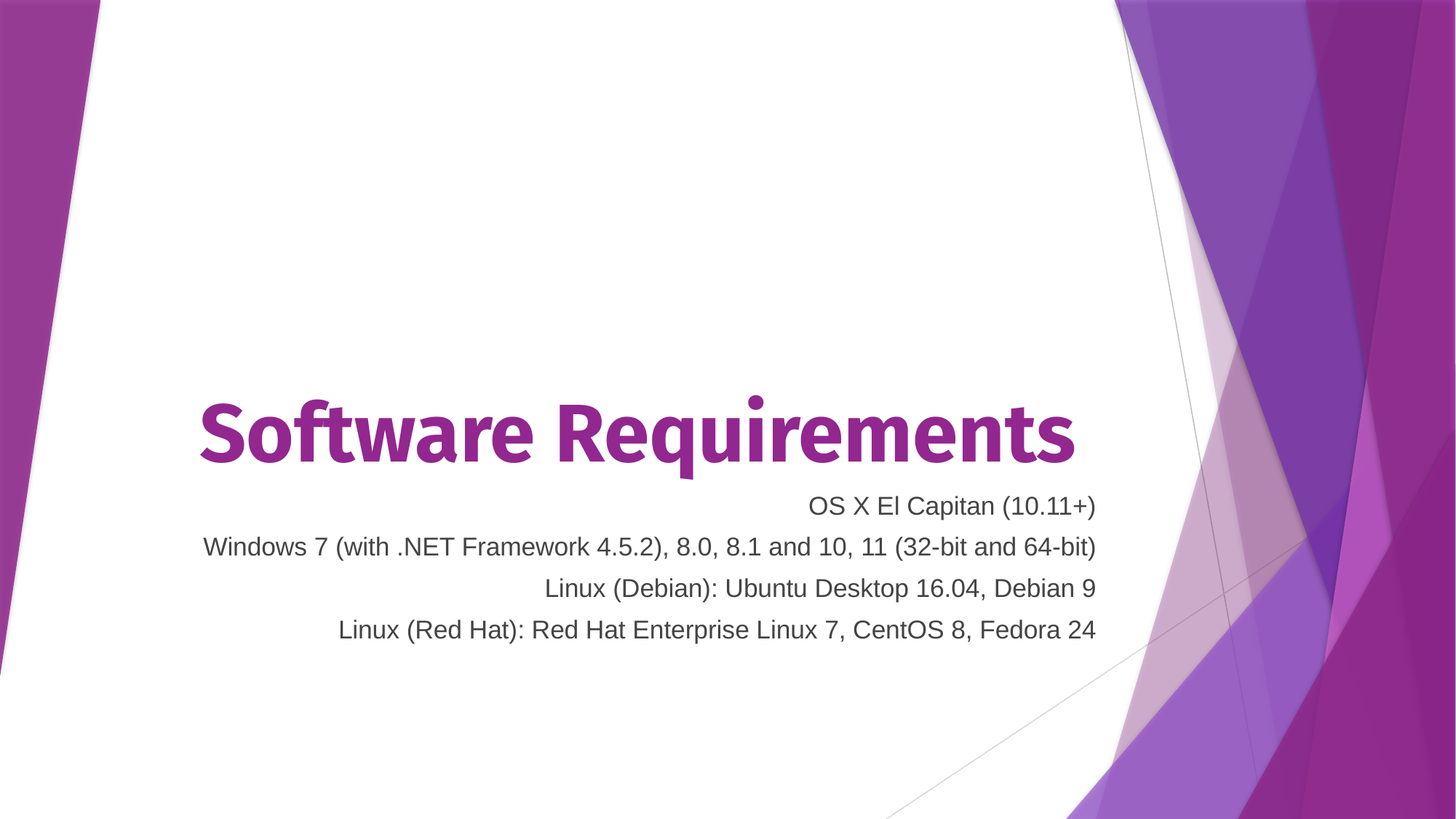

# Software Requirements
OS X El Capitan (10.11+)
Windows 7 (with .NET Framework 4.5.2), 8.0, 8.1 and 10, 11 (32-bit and 64-bit)
Linux (Debian): Ubuntu Desktop 16.04, Debian 9
Linux (Red Hat): Red Hat Enterprise Linux 7, CentOS 8, Fedora 24